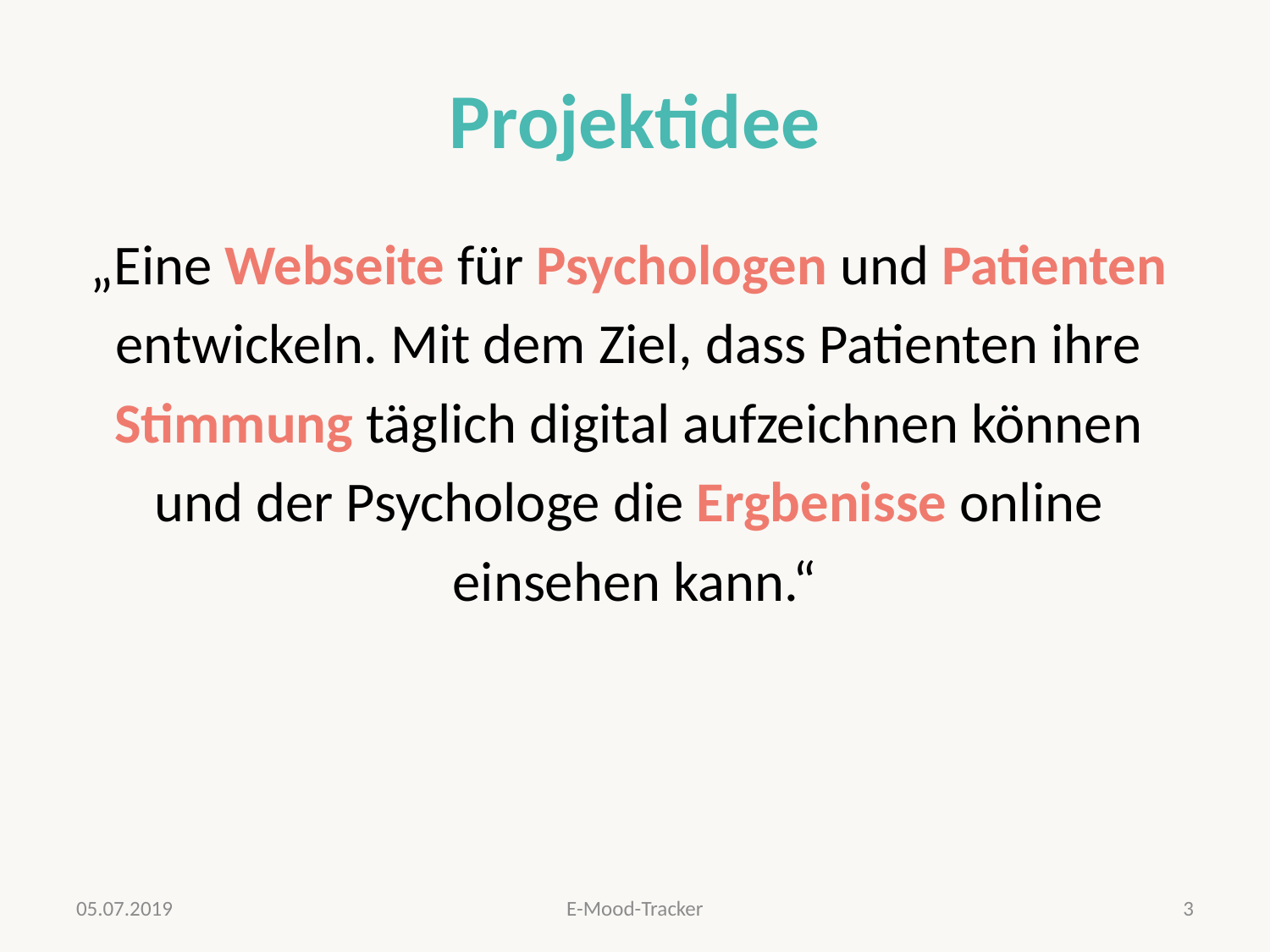

# Projektidee
„Eine Webseite für Psychologen und Patienten
entwickeln. Mit dem Ziel, dass Patienten ihre
Stimmung täglich digital aufzeichnen können
und der Psychologe die Ergbenisse online
einsehen kann.“
05.07.2019
E-Mood-Tracker
3